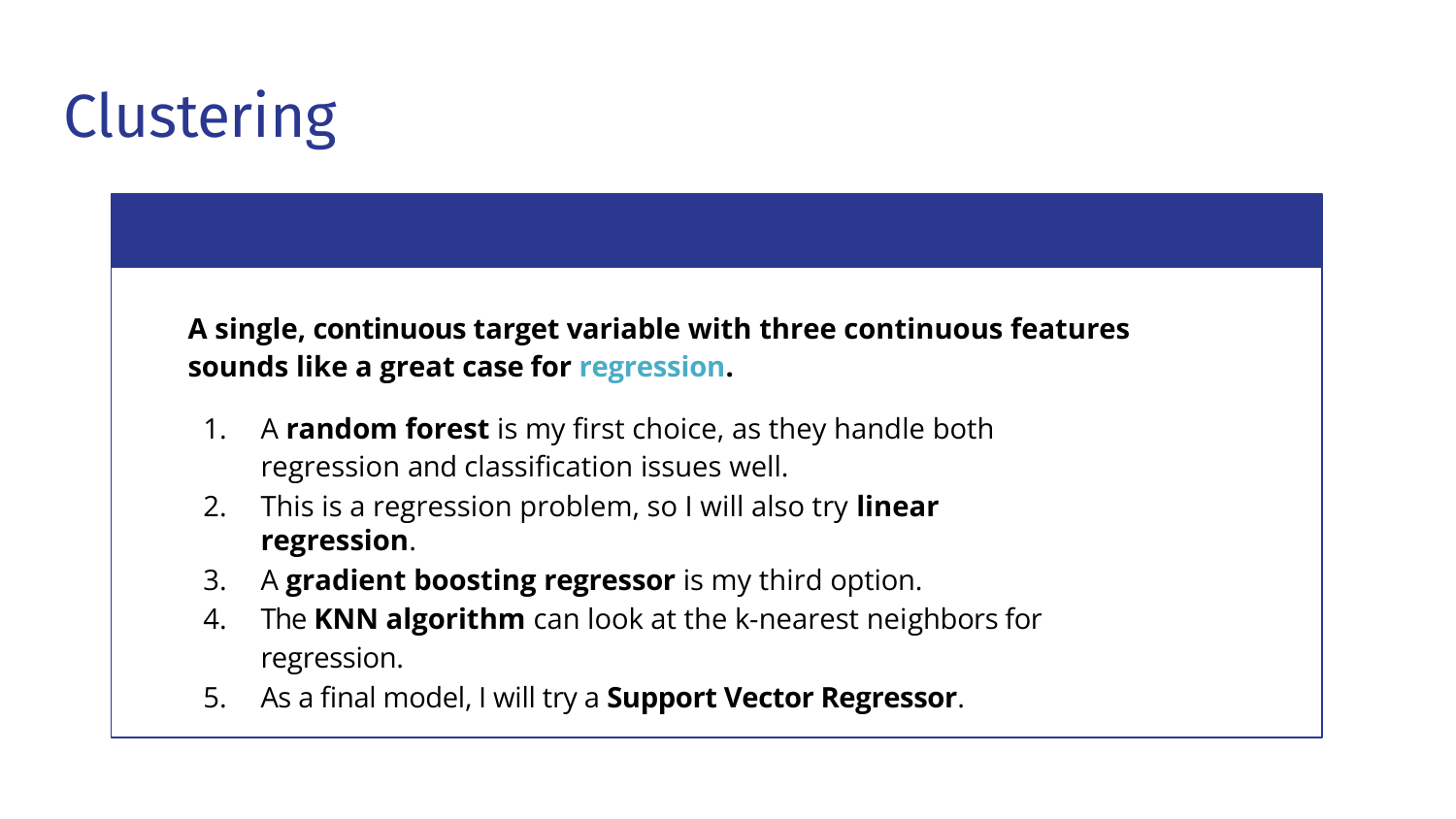

# Clustering

A single, continuous target variable with three continuous features sounds like a great case for regression.
A random forest is my first choice, as they handle both regression and classification issues well.
This is a regression problem, so I will also try linear regression.
A gradient boosting regressor is my third option.
The KNN algorithm can look at the k-nearest neighbors for regression.
As a final model, I will try a Support Vector Regressor.